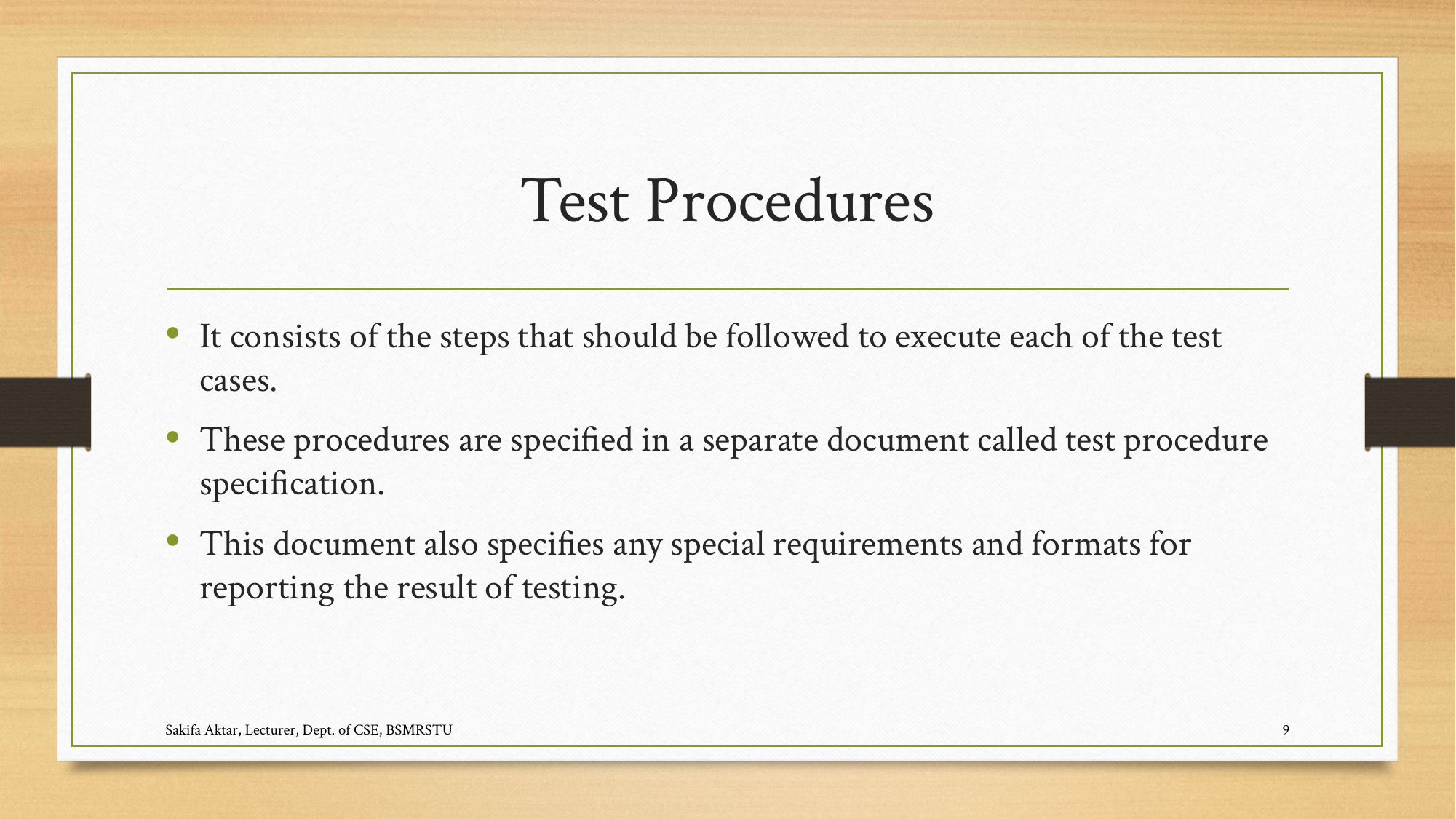

# Test Procedures
It consists of the steps that should be followed to execute each of the test cases.
These procedures are specified in a separate document called test procedure specification.
This document also specifies any special requirements and formats for reporting the result of testing.
Sakifa Aktar, Lecturer, Dept. of CSE, BSMRSTU
9